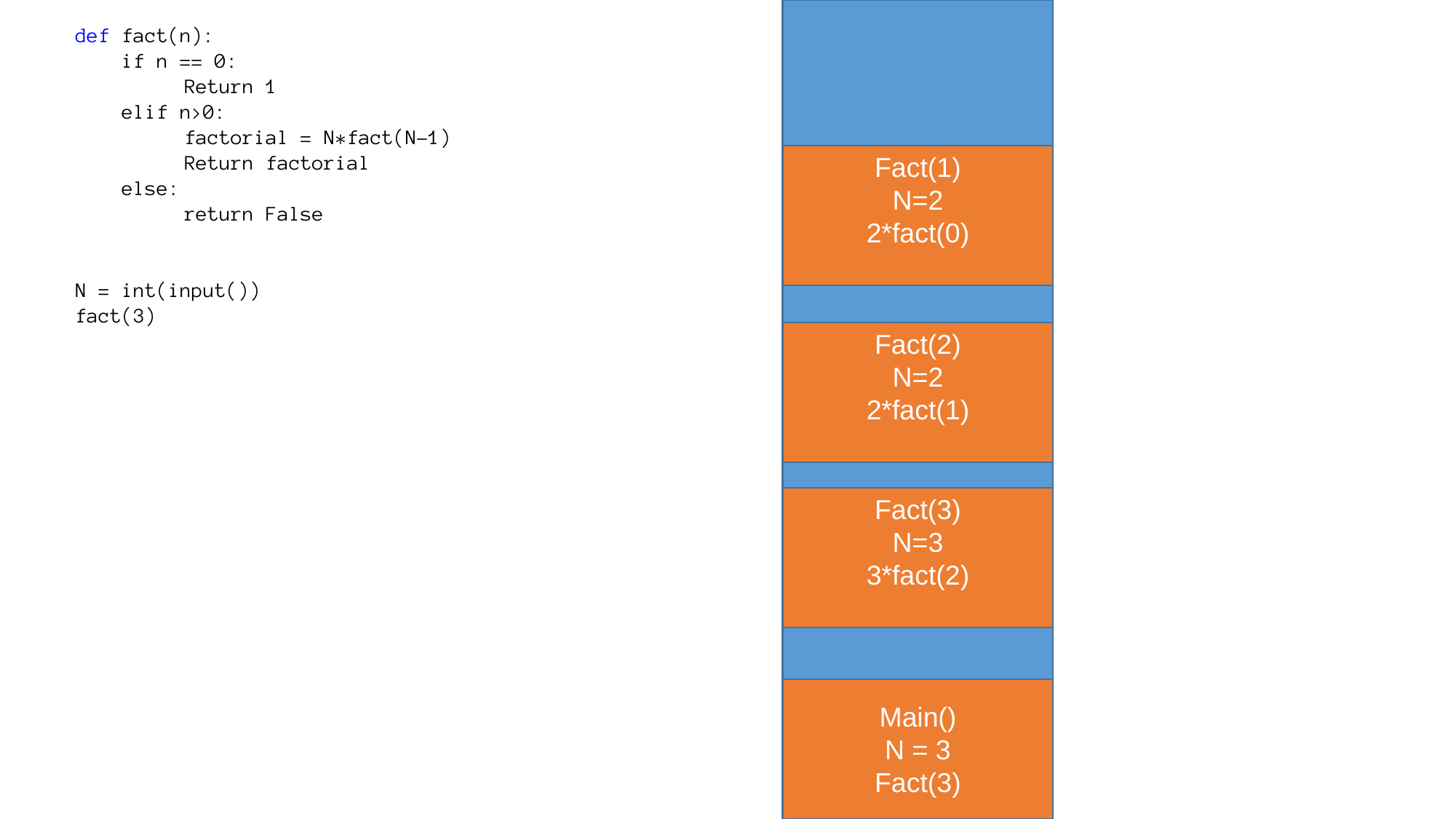

def fact(n):
    if n == 0:
	Return 1
    elif n>0:
	factorial = N*fact(N-1)
	Return factorial
    else:
	return False

N = int(input())
fact(3)

Fact(1)
N=2
2*fact(0)

Fact(2)
N=2
2*fact(1)

Fact(3)
N=3
3*fact(2)

Main()
N = 3
Fact(3)